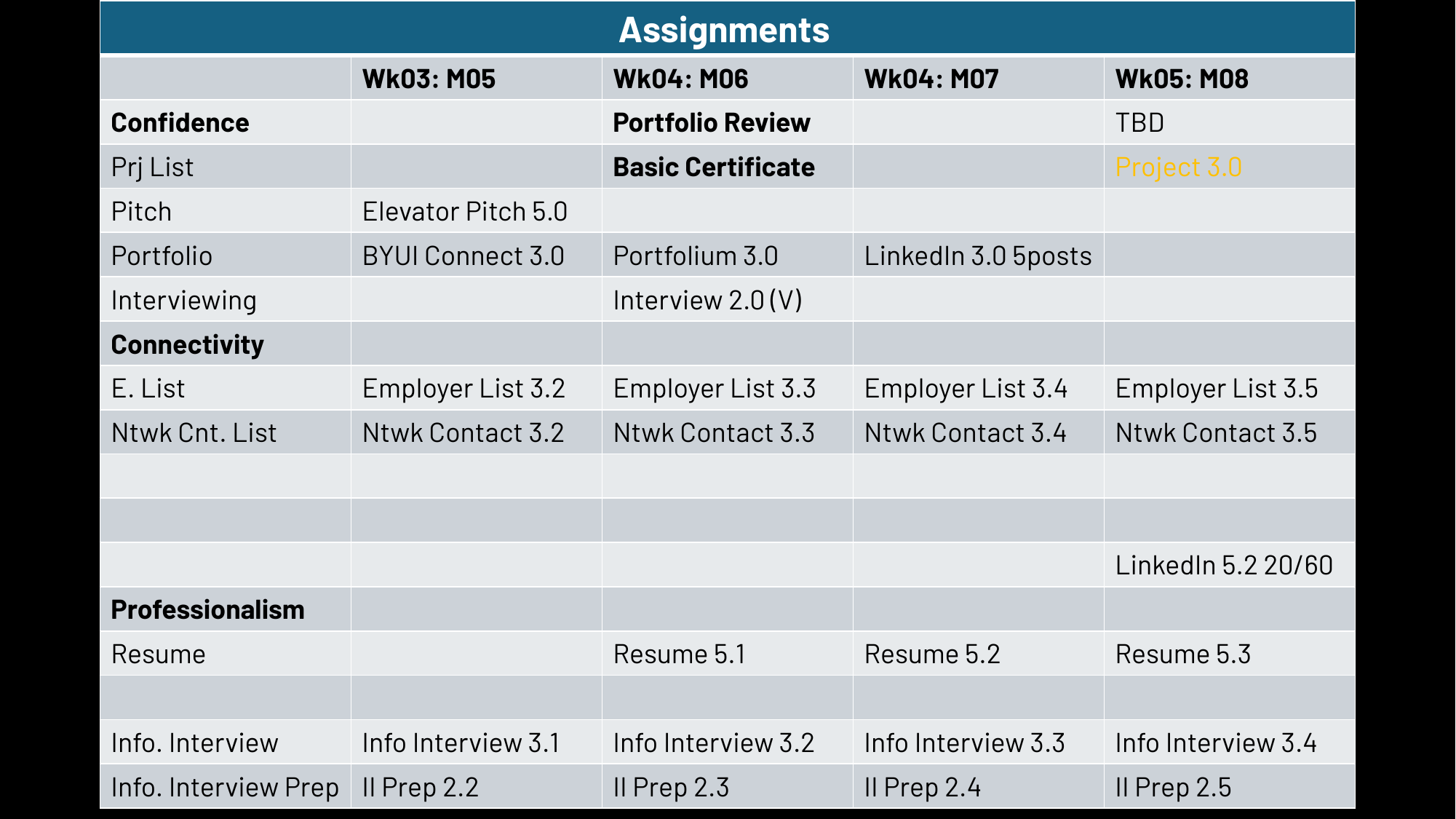

| Assignments |  |  |  |  |
| --- | --- | --- | --- | --- |
|  | Wk03: M05 | Wk04: M06 | Wk04: M07 | Wk05: M08 |
| Confidence |  | Portfolio Review |  | TBD |
| Prj List |  | Basic Certificate |  | Project 3.0 |
| Pitch | Elevator Pitch 5.0 |  |  |  |
| Portfolio | BYUI Connect 3.0 | Portfolium 3.0 | LinkedIn 3.0 5posts |  |
| Interviewing |  | Interview 2.0 (V) |  |  |
| Connectivity |  |  |  |  |
| E. List | Employer List 3.2 | Employer List 3.3 | Employer List 3.4 | Employer List 3.5 |
| Ntwk Cnt. List | Ntwk Contact 3.2 | Ntwk Contact 3.3 | Ntwk Contact 3.4 | Ntwk Contact 3.5 |
|  |  |  |  |  |
|  |  |  |  |  |
|  |  |  |  | LinkedIn 5.2 20/60 |
| Professionalism |  |  |  |  |
| Resume |  | Resume 5.1 | Resume 5.2 | Resume 5.3 |
|  |  |  |  |  |
| Info. Interview | Info Interview 3.1 | Info Interview 3.2 | Info Interview 3.3 | Info Interview 3.4 |
| Info. Interview Prep | II Prep 2.2 | II Prep 2.3 | II Prep 2.4 | II Prep 2.5 |
# Assignments